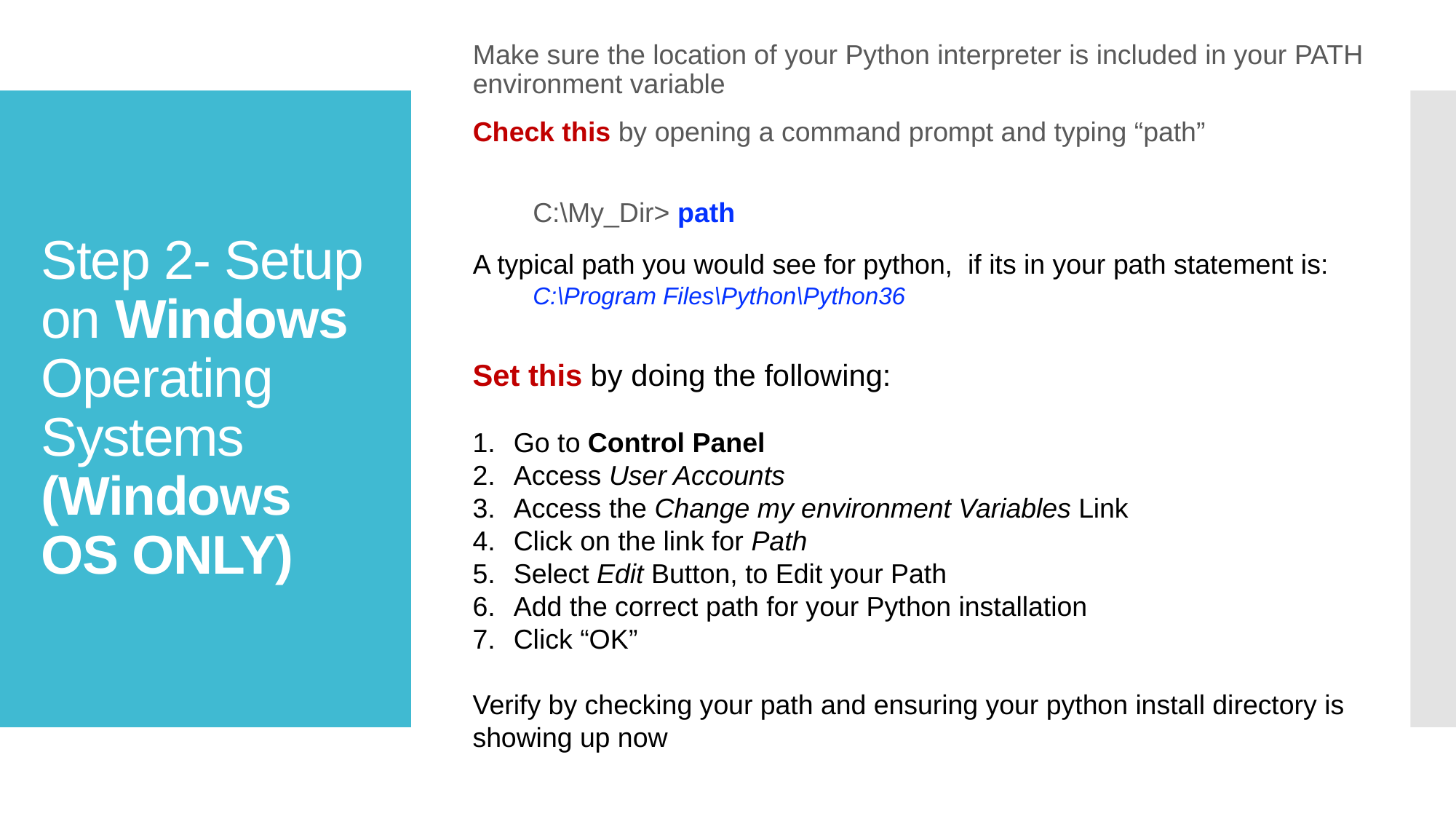

Make sure the location of your Python interpreter is included in your PATH environment variable
Check this by opening a command prompt and typing “path”

C:\My_Dir> path
A typical path you would see for python,  if its in your path statement is:
C:\Program Files\Python\Python36

# Step 2- Setup on Windows Operating Systems (Windows OS ONLY)
Set this by doing the following:

Go to Control Panel
Access User Accounts
Access the Change my environment Variables Link
Click on the link for Path
Select Edit Button, to Edit your Path
Add the correct path for your Python installation
Click “OK”

Verify by checking your path and ensuring your python install directory is showing up now